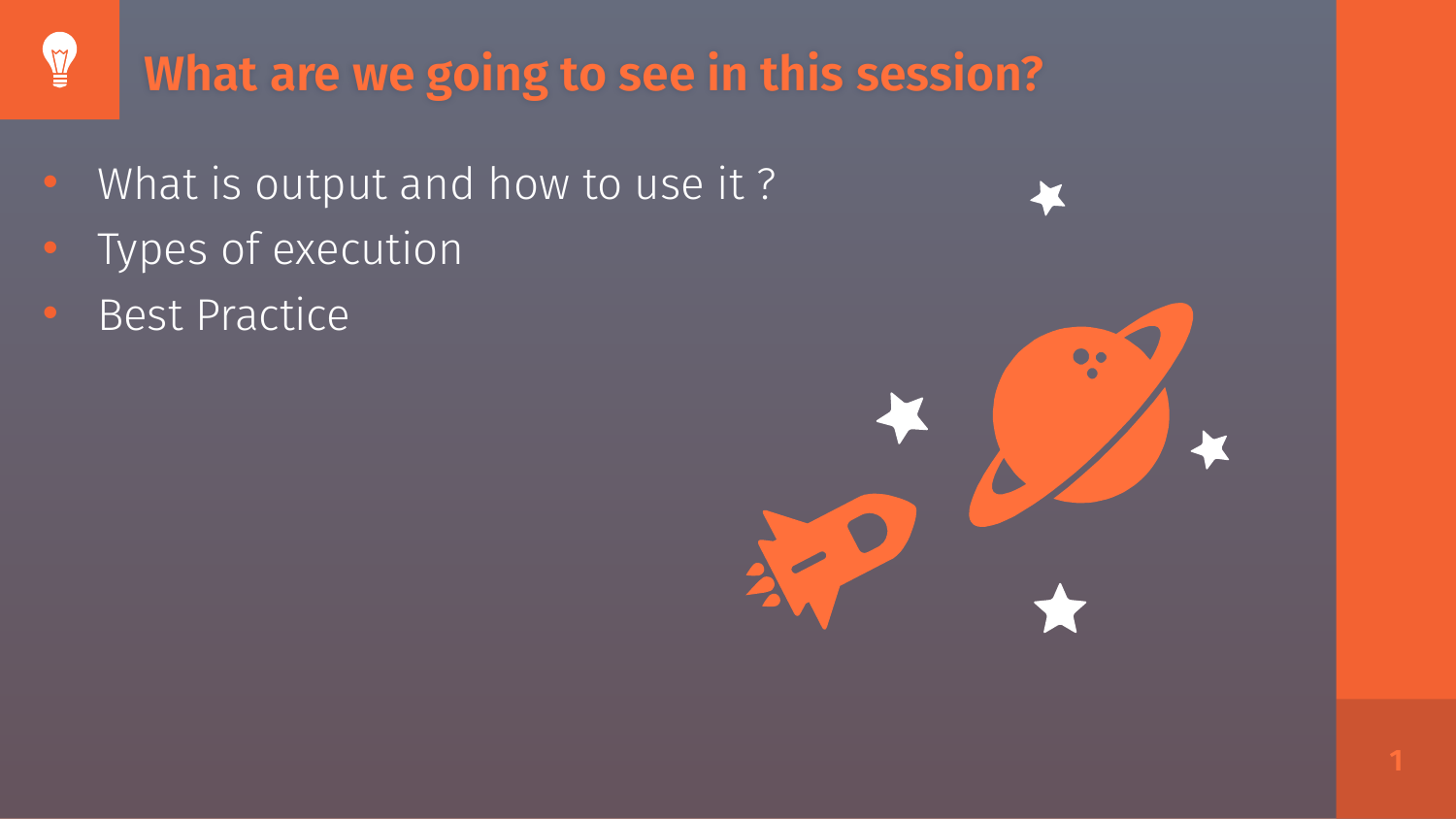

What are we going to see in this session?
What is output and how to use it ?
Types of execution
Best Practice

1